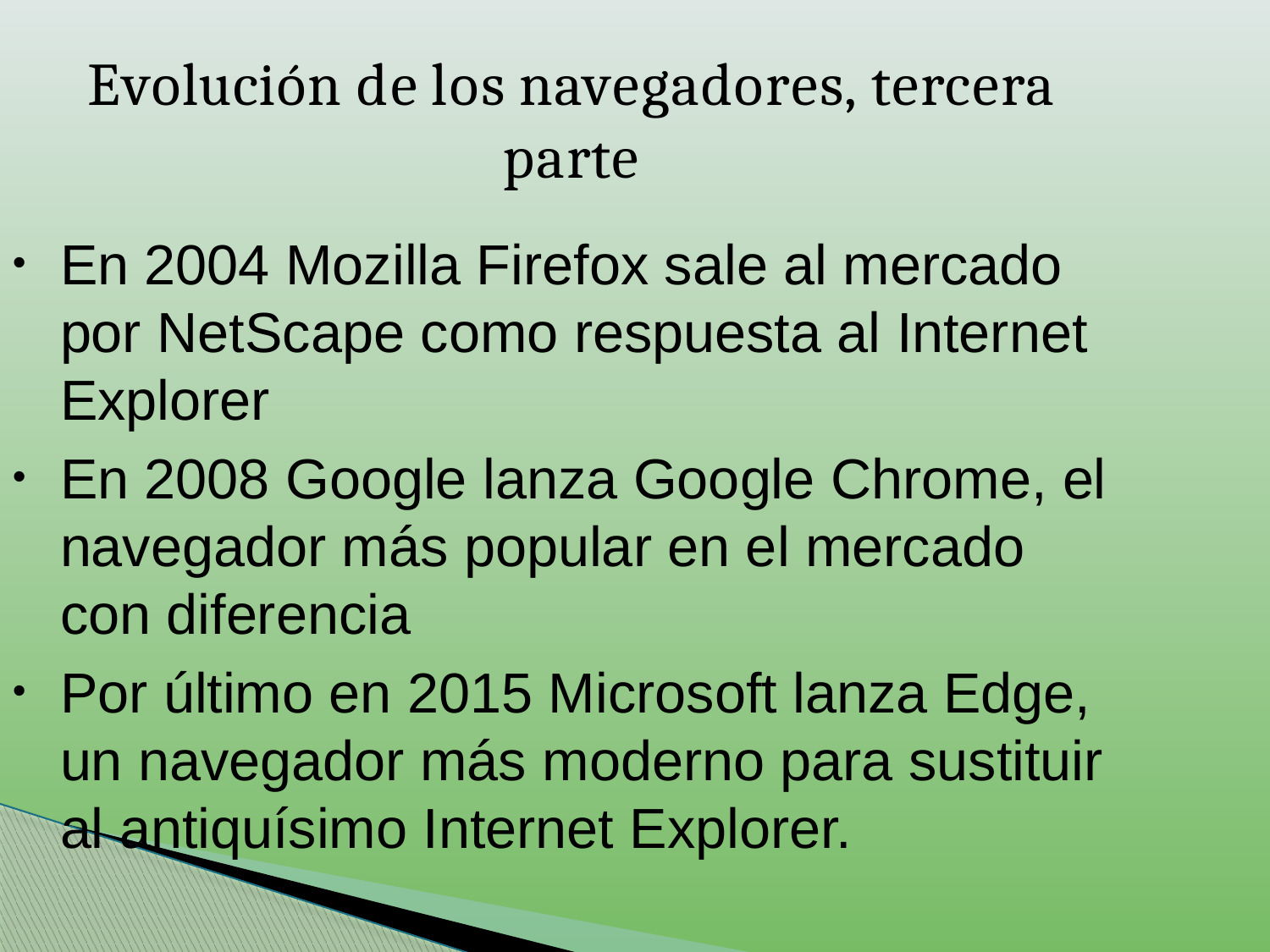

Evolución de los navegadores, tercera parte
En 2004 Mozilla Firefox sale al mercado por NetScape como respuesta al Internet Explorer
En 2008 Google lanza Google Chrome, el navegador más popular en el mercado con diferencia
Por último en 2015 Microsoft lanza Edge, un navegador más moderno para sustituir al antiquísimo Internet Explorer.